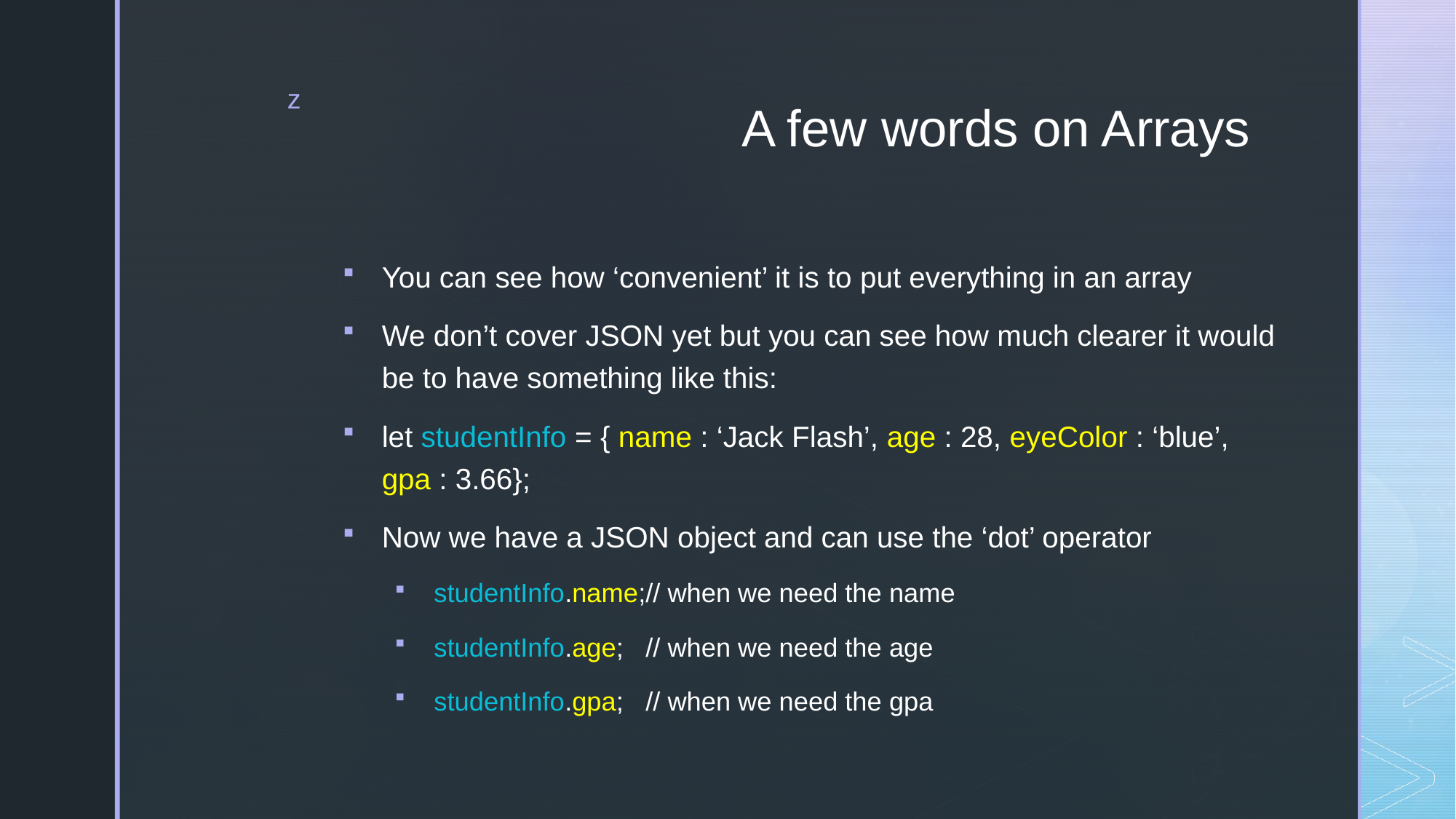

# A few words on Arrays
You can see how ‘convenient’ it is to put everything in an array
We don’t cover JSON yet but you can see how much clearer it would be to have something like this:
let studentInfo = { name : ‘Jack Flash’, age : 28, eyeColor : ‘blue’, gpa : 3.66};
Now we have a JSON object and can use the ‘dot’ operator
studentInfo.name;	// when we need the name
studentInfo.age;	// when we need the age
studentInfo.gpa;	// when we need the gpa